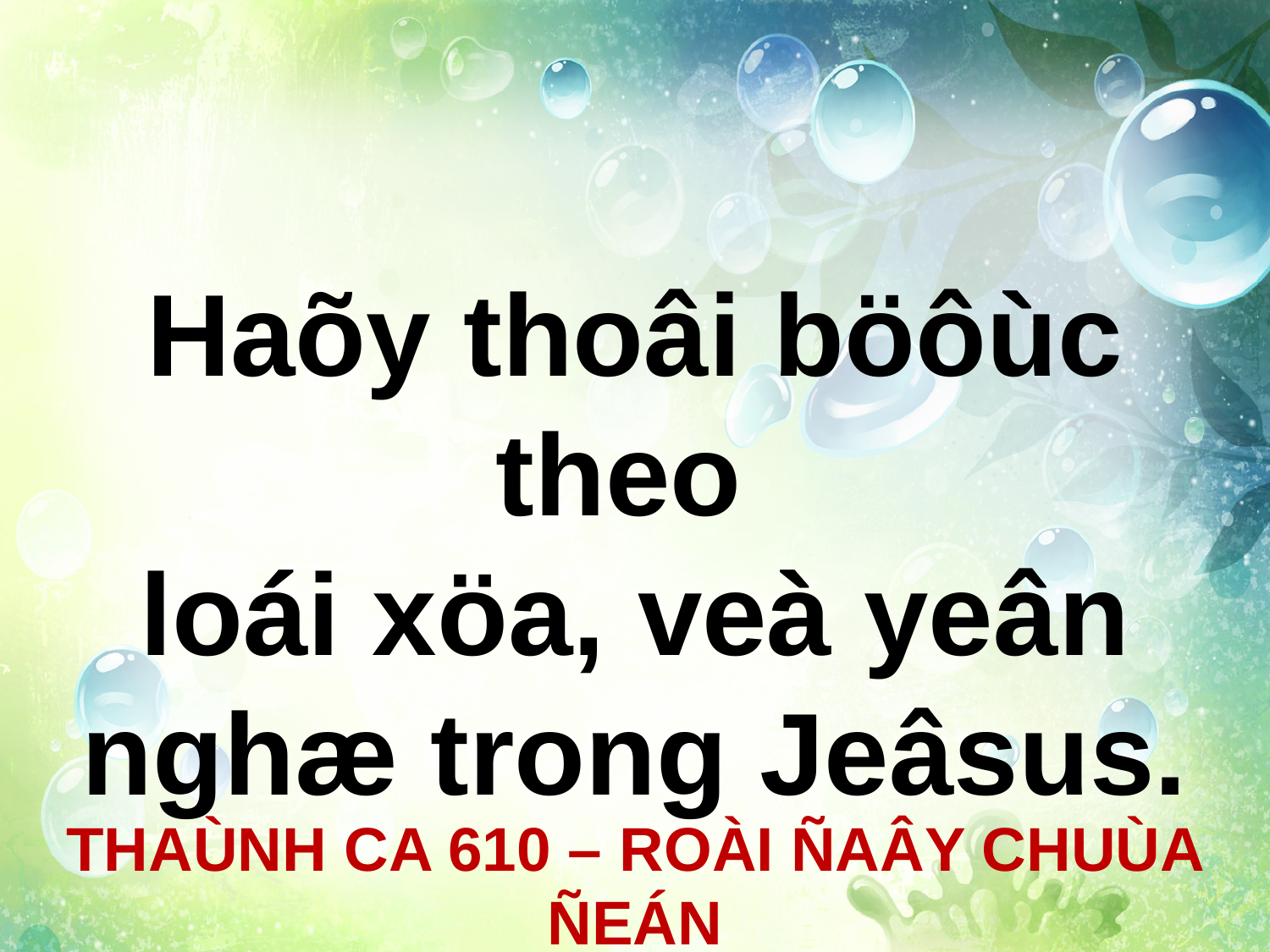

Haõy thoâi böôùc theo
loái xöa, veà yeân nghæ trong Jeâsus.
THAÙNH CA 610 – ROÀI ÑAÂY CHUÙA ÑEÁN